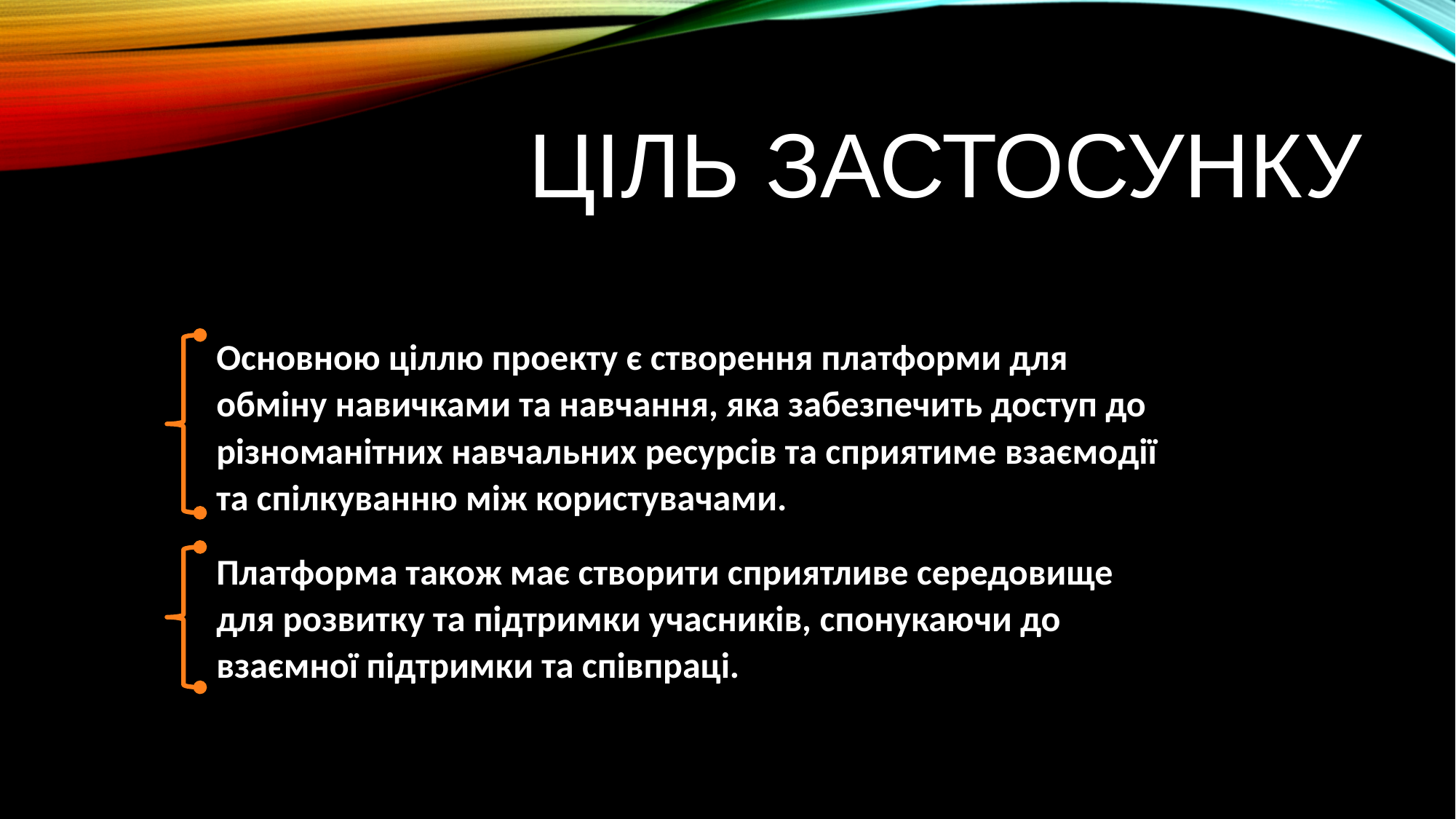

# Ціль застосунку
Основною ціллю проекту є створення платформи для обміну навичками та навчання, яка забезпечить доступ до різноманітних навчальних ресурсів та сприятиме взаємодії та спілкуванню між користувачами.
Платформа також має створити сприятливе середовище для розвитку та підтримки учасників, спонукаючи до взаємної підтримки та співпраці.